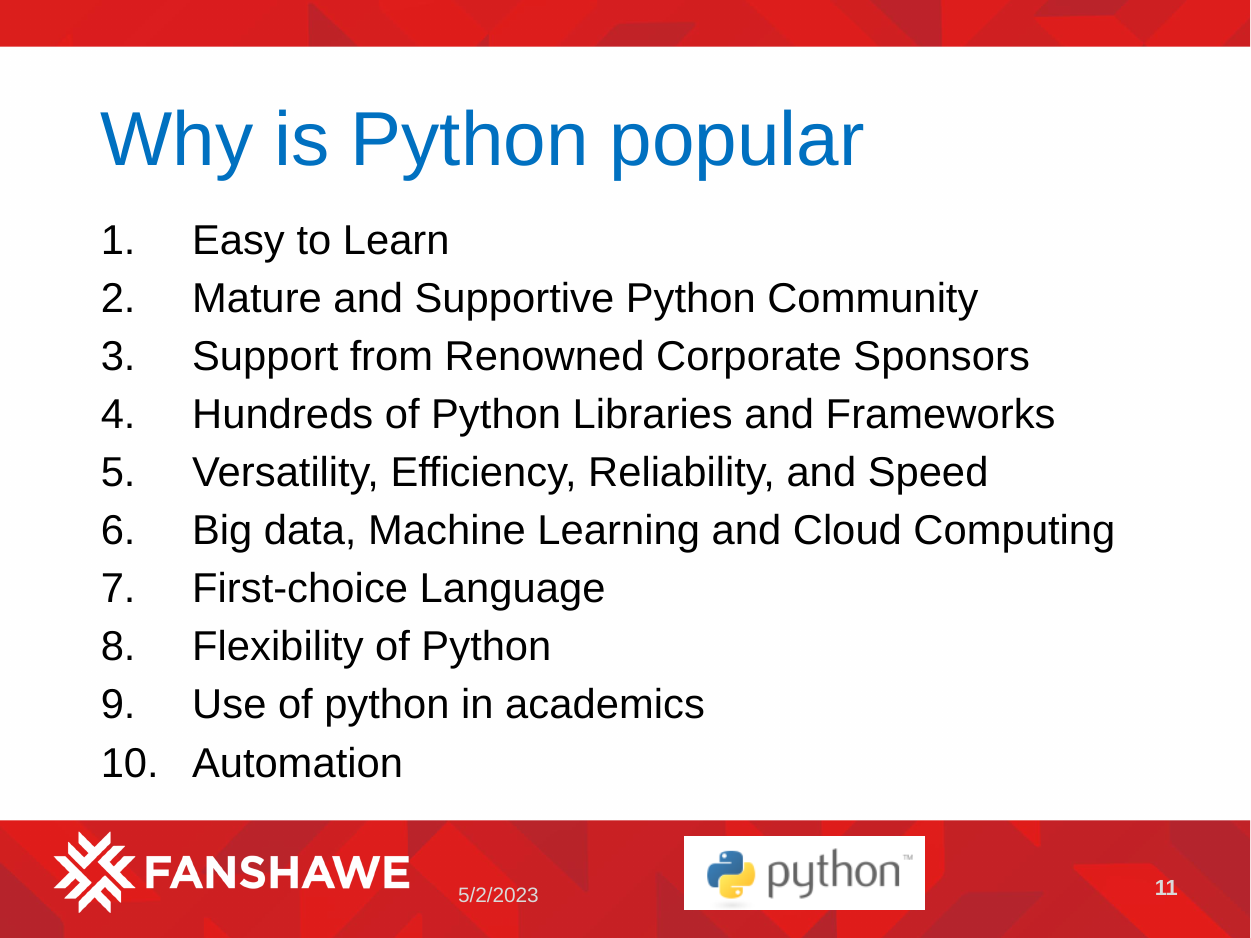

# Why is Python popular
Easy to Learn
Mature and Supportive Python Community
Support from Renowned Corporate Sponsors
Hundreds of Python Libraries and Frameworks
Versatility, Efficiency, Reliability, and Speed
Big data, Machine Learning and Cloud Computing
First-choice Language
Flexibility of Python
Use of python in academics
Automation

11
5/2/2023